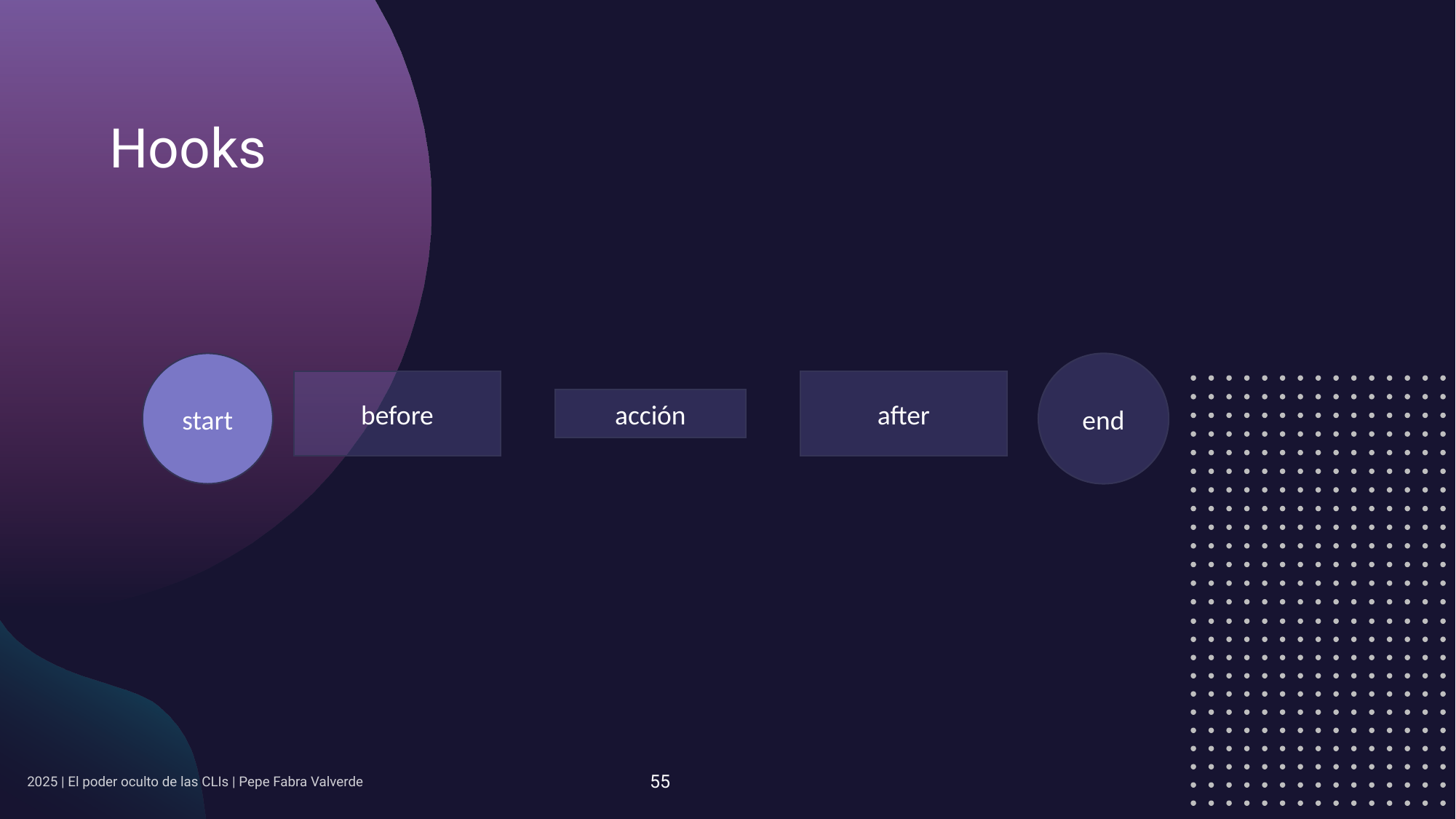

# Hooks
start
end
before
after
acción
2025 | El poder oculto de las CLIs | Pepe Fabra Valverde